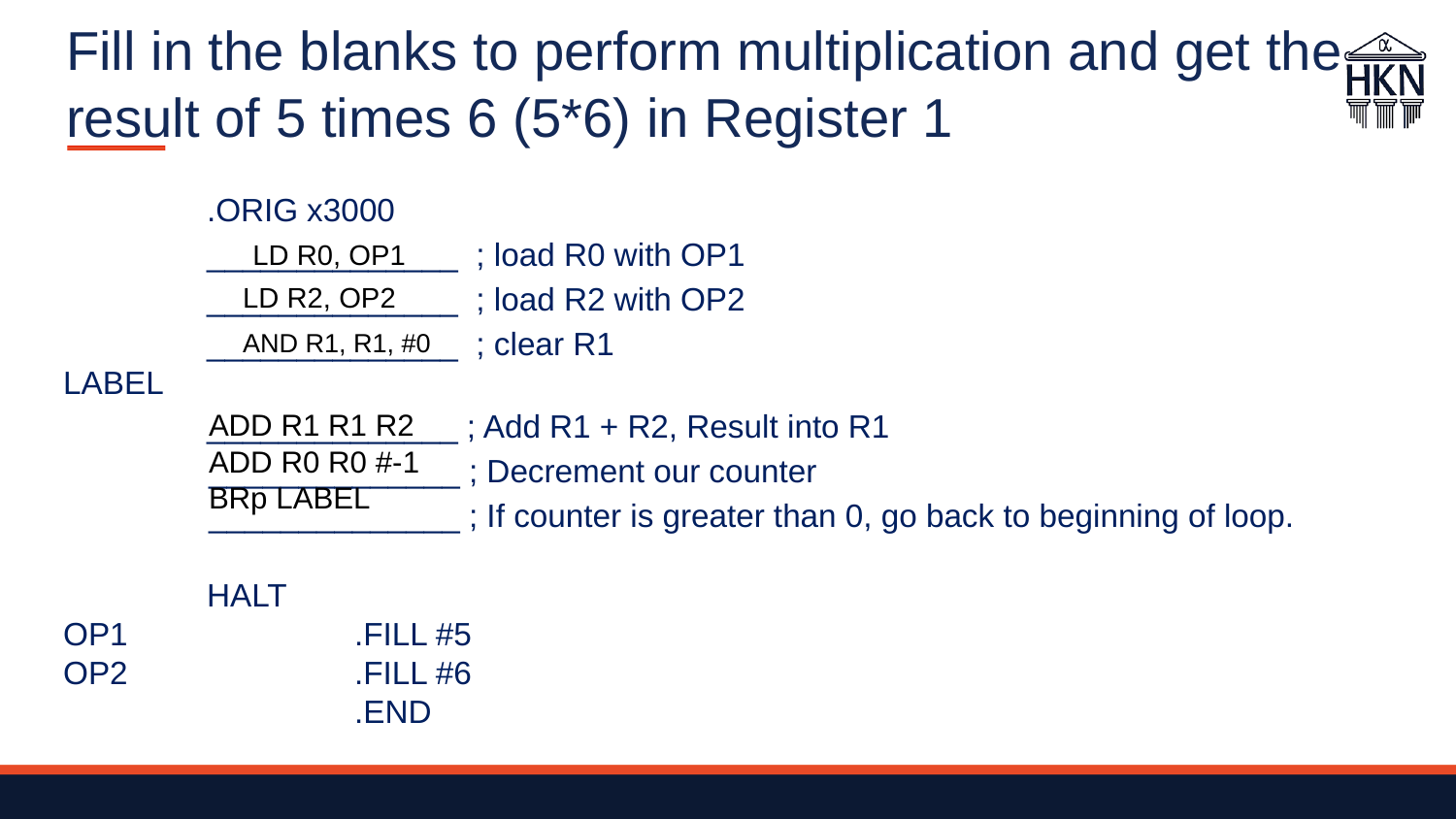

# Fill in the blanks to perform multiplication and get the result of 5 times 6 (5*6) in Register 1
.ORIG x3000
______________  ; load R0 with OP1
______________  ; load R2 with OP2
______________  ; clear R1
LABEL
______________ ; Add R1 + R2, Result into R1
______________ ; Decrement our counter
______________ ; If counter is greater than 0, go back to beginning of loop.

HALT
OP1		.FILL #5
OP2		.FILL #6
		.END
LD R0, OP1
LD R2, OP2
AND R1, R1, #0
ADD R1 R1 R2
ADD R0 R0 #-1
BRp LABEL